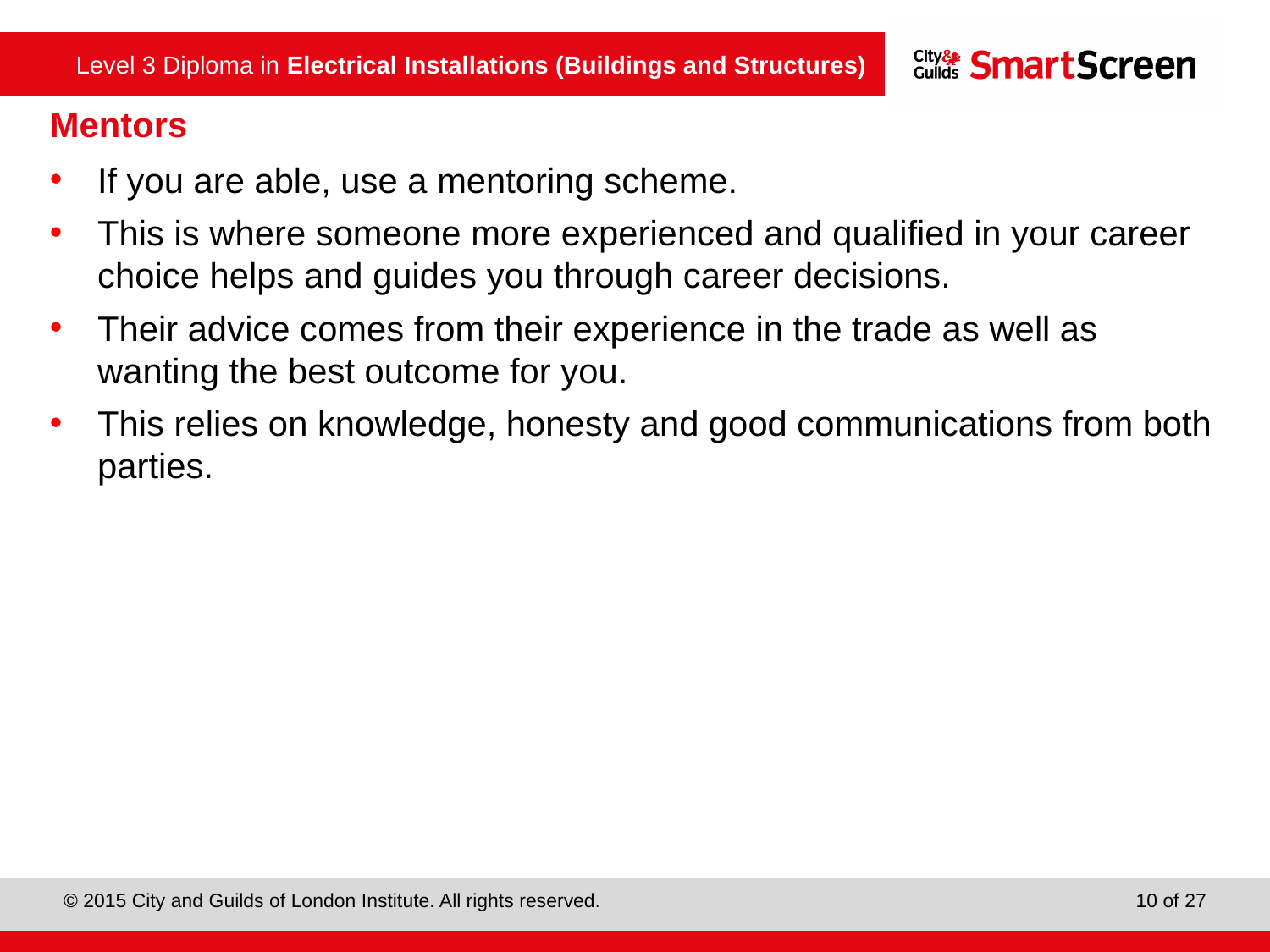

Mentors
If you are able, use a mentoring scheme.
This is where someone more experienced and qualified in your career choice helps and guides you through career decisions.
Their advice comes from their experience in the trade as well as wanting the best outcome for you.
This relies on knowledge, honesty and good communications from both parties.